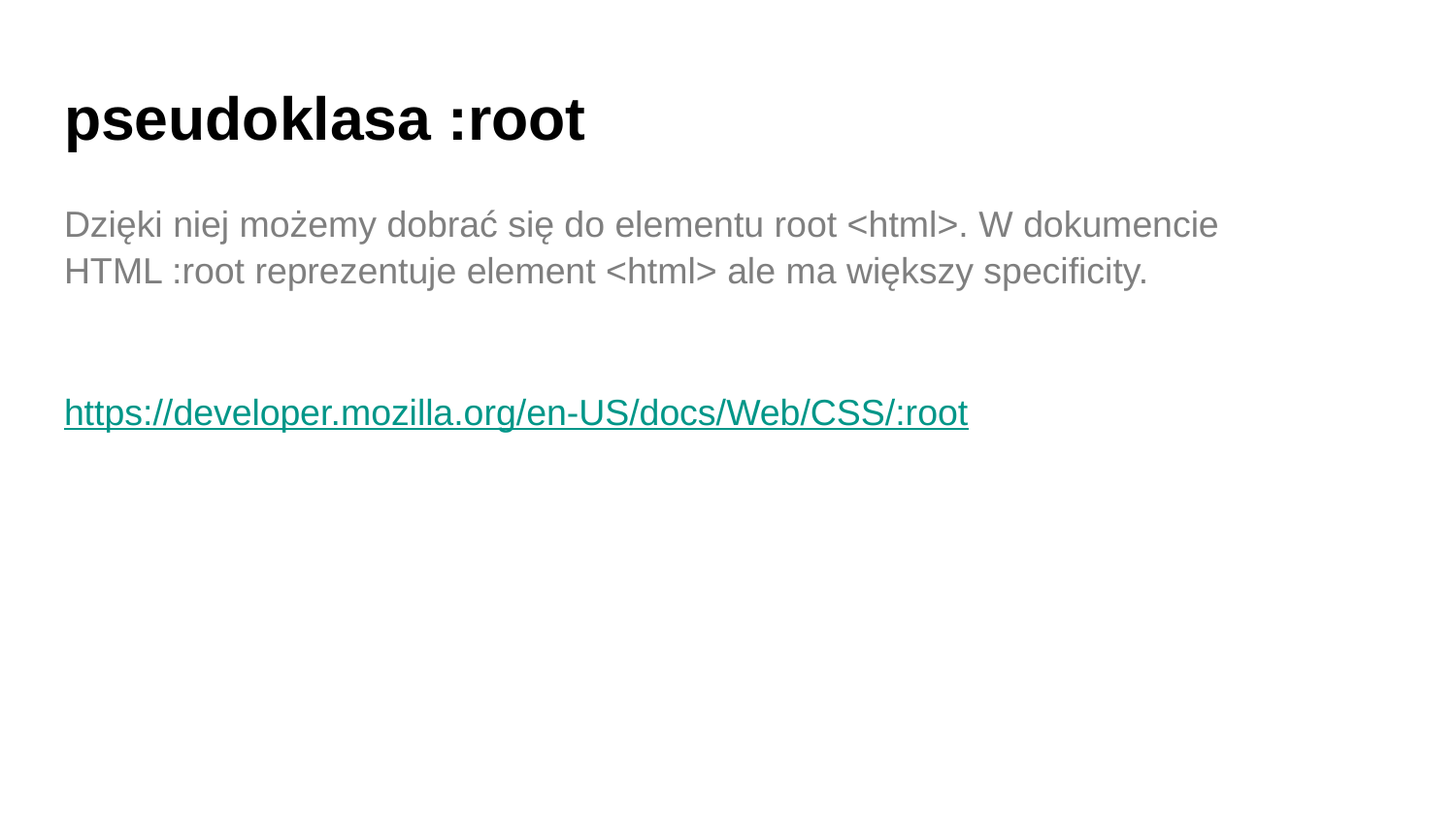

# pseudoklasa :root
Dzięki niej możemy dobrać się do elementu root <html>. W dokumencie HTML :root reprezentuje element <html> ale ma większy specificity.

https://developer.mozilla.org/en-US/docs/Web/CSS/:root